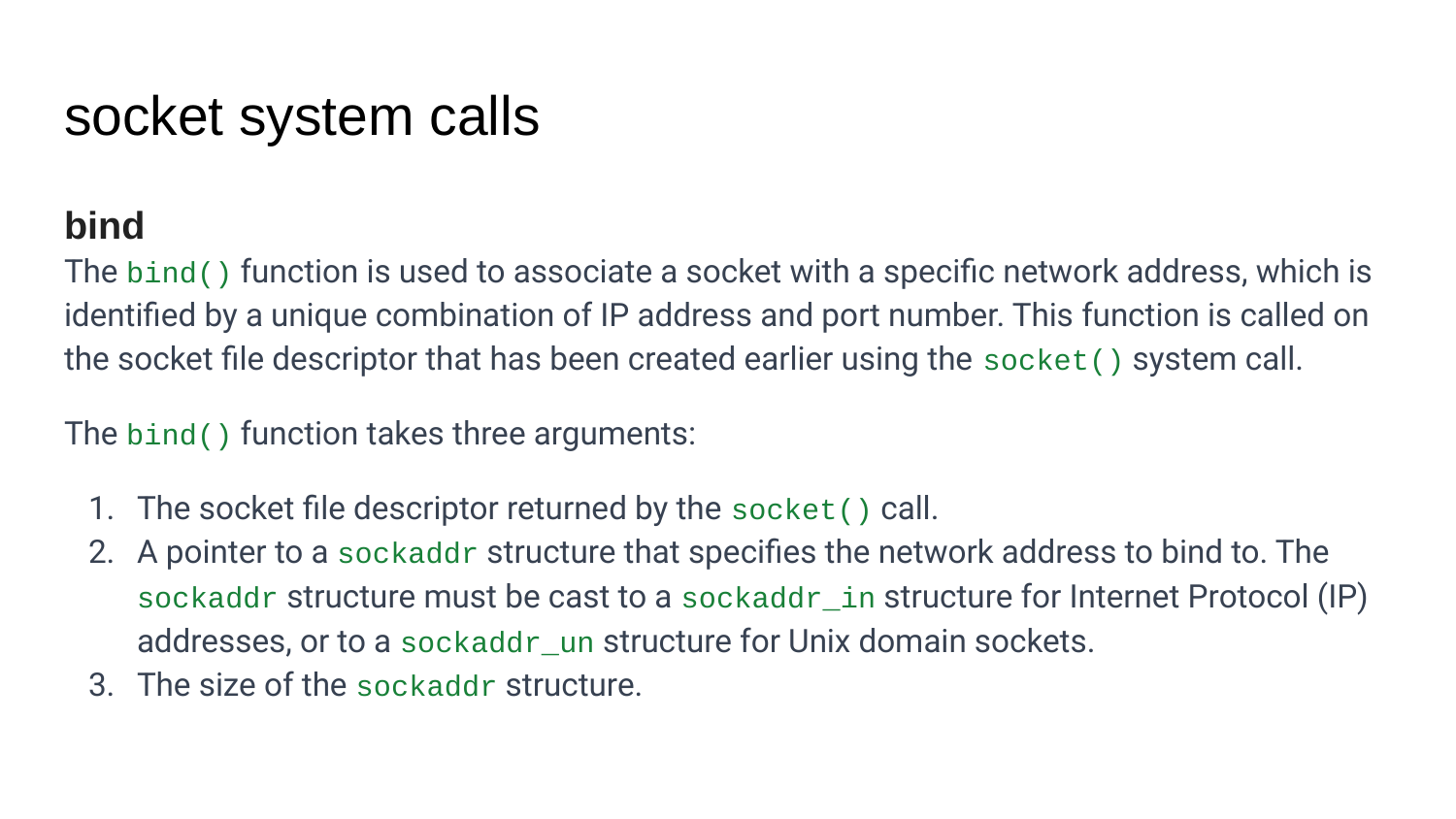

# socket system calls
bind
The bind() function is used to associate a socket with a specific network address, which is identified by a unique combination of IP address and port number. This function is called on the socket file descriptor that has been created earlier using the socket() system call.
The bind() function takes three arguments:
The socket file descriptor returned by the socket() call.
A pointer to a sockaddr structure that specifies the network address to bind to. The sockaddr structure must be cast to a sockaddr_in structure for Internet Protocol (IP) addresses, or to a sockaddr_un structure for Unix domain sockets.
The size of the sockaddr structure.